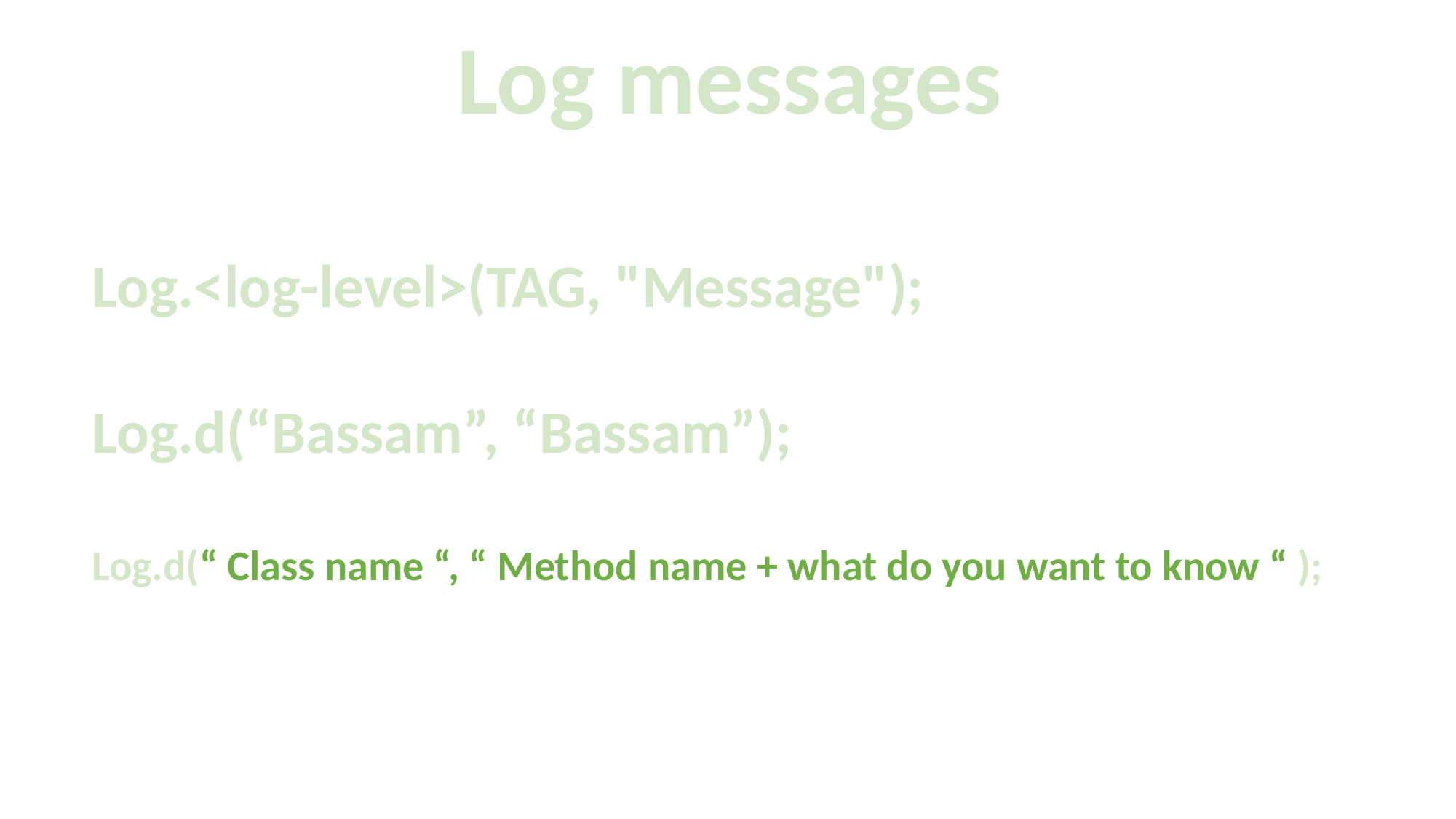

Log messages
Log.<log-level>(TAG, "Message");

Log.d(“Bassam”, “Bassam”);

Log.d(“ Class name “, “ Method name + what do you want to know “ );